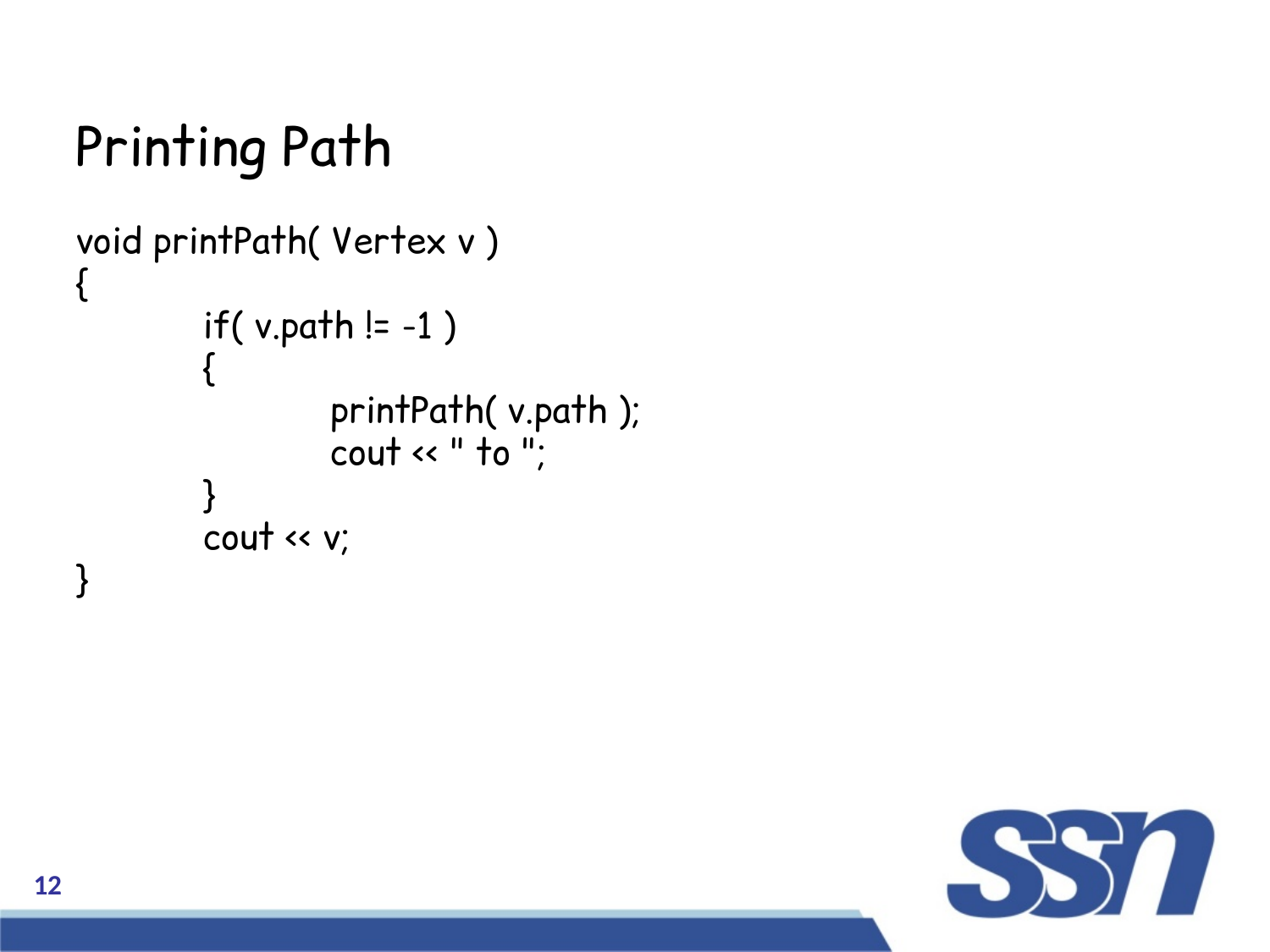

Printing Path

void printPath( Vertex v )
{
	if( v.path != -1 )
	{
		printPath( v.path );
		cout << " to ";
	}
	cout << v;
}